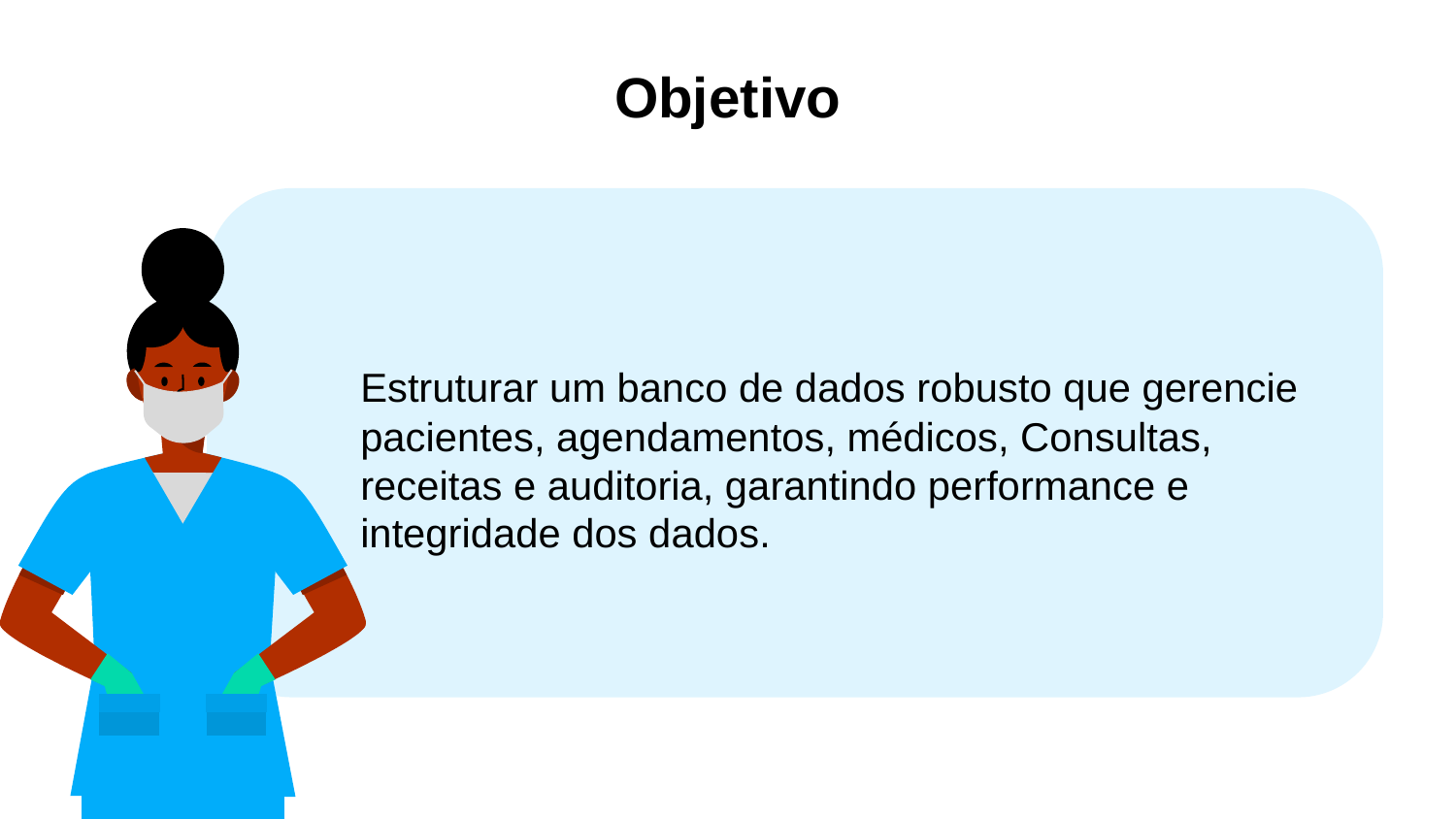

# Objetivo

Estruturar um banco de dados robusto que gerencie pacientes, agendamentos, médicos, Consultas, receitas e auditoria, garantindo performance e integridade dos dados.